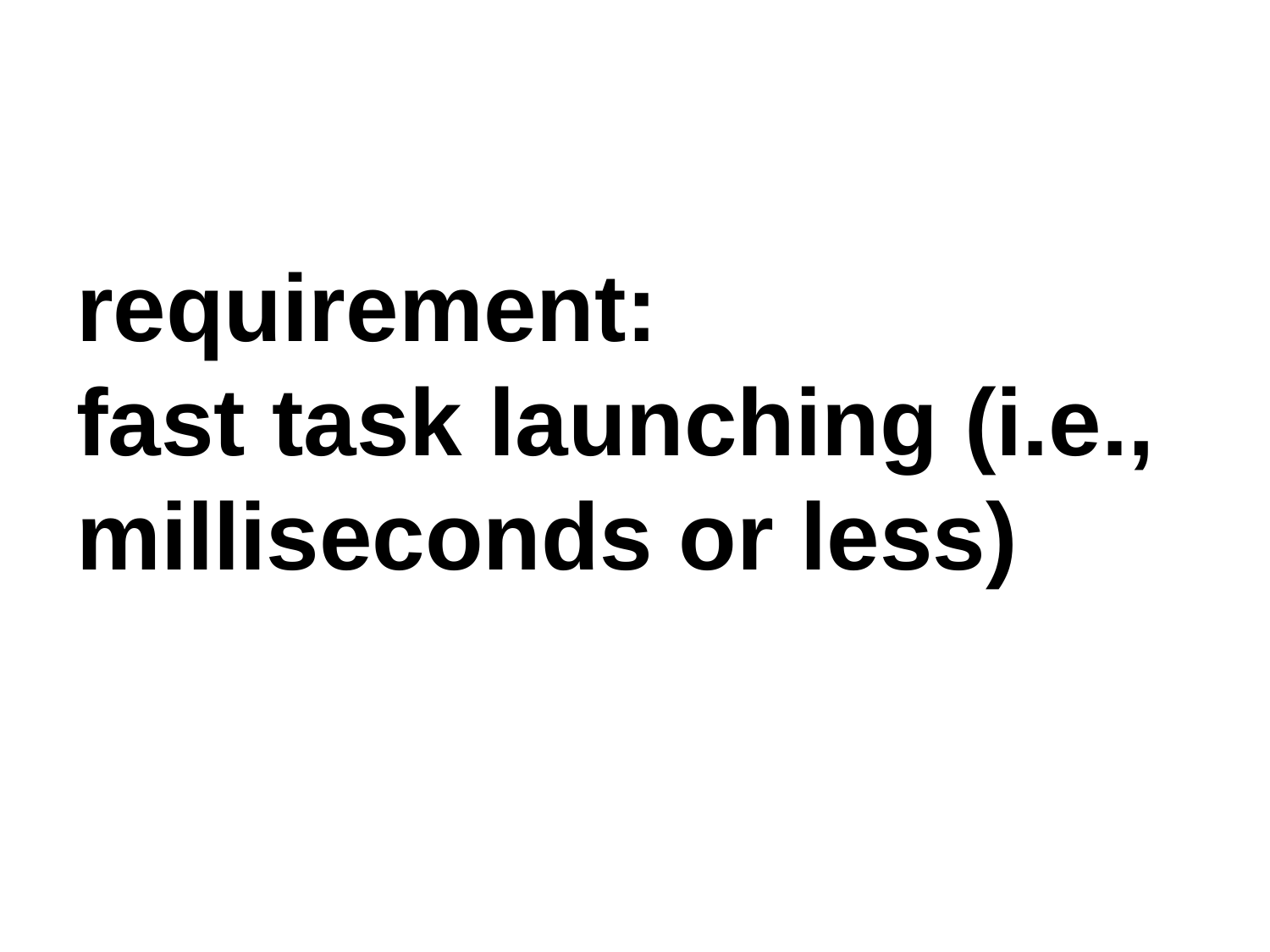

# requirement: fast task launching (i.e., milliseconds or less)